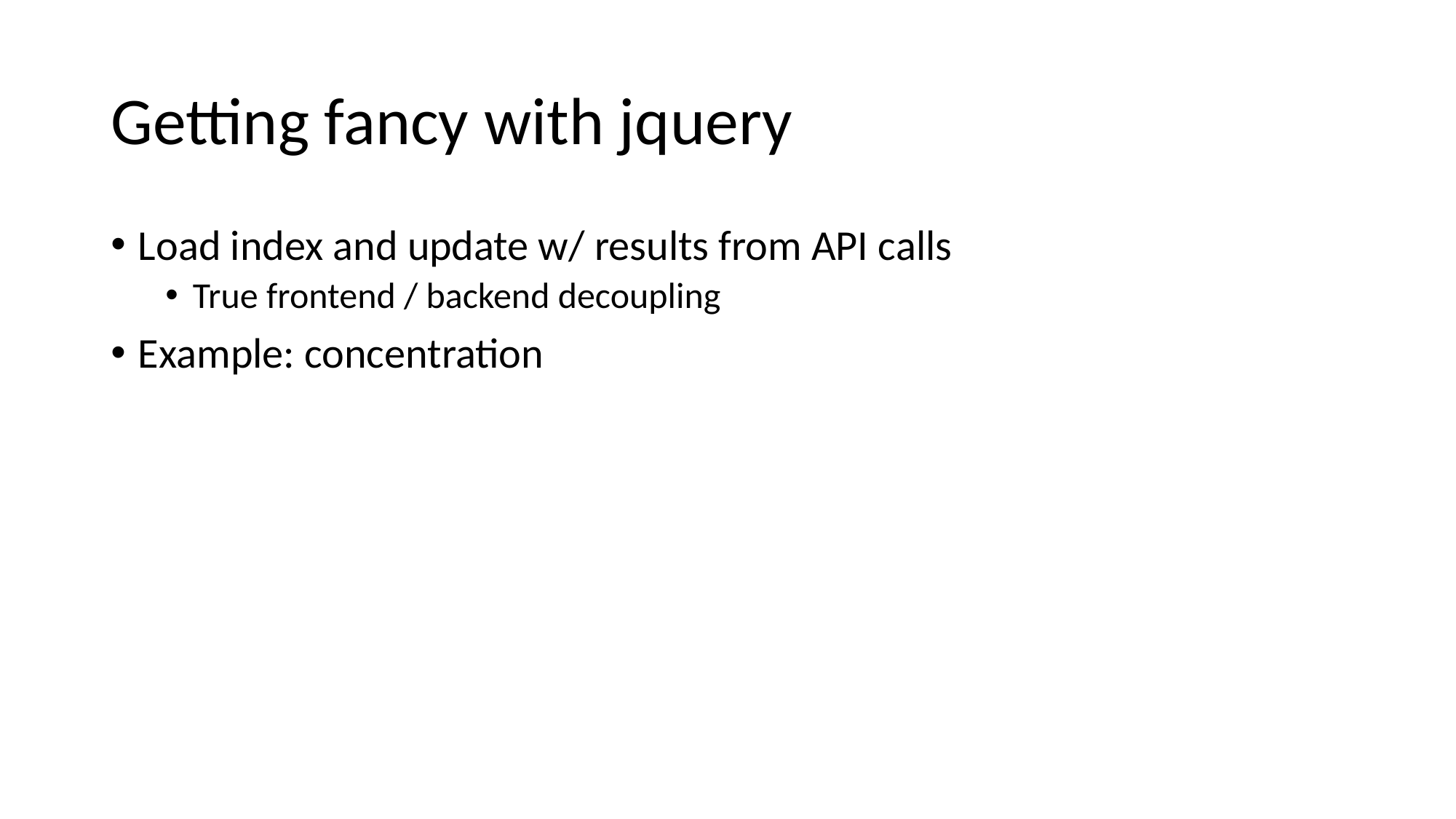

# Getting fancy with jquery
Load index and update w/ results from API calls
True frontend / backend decoupling
Example: concentration